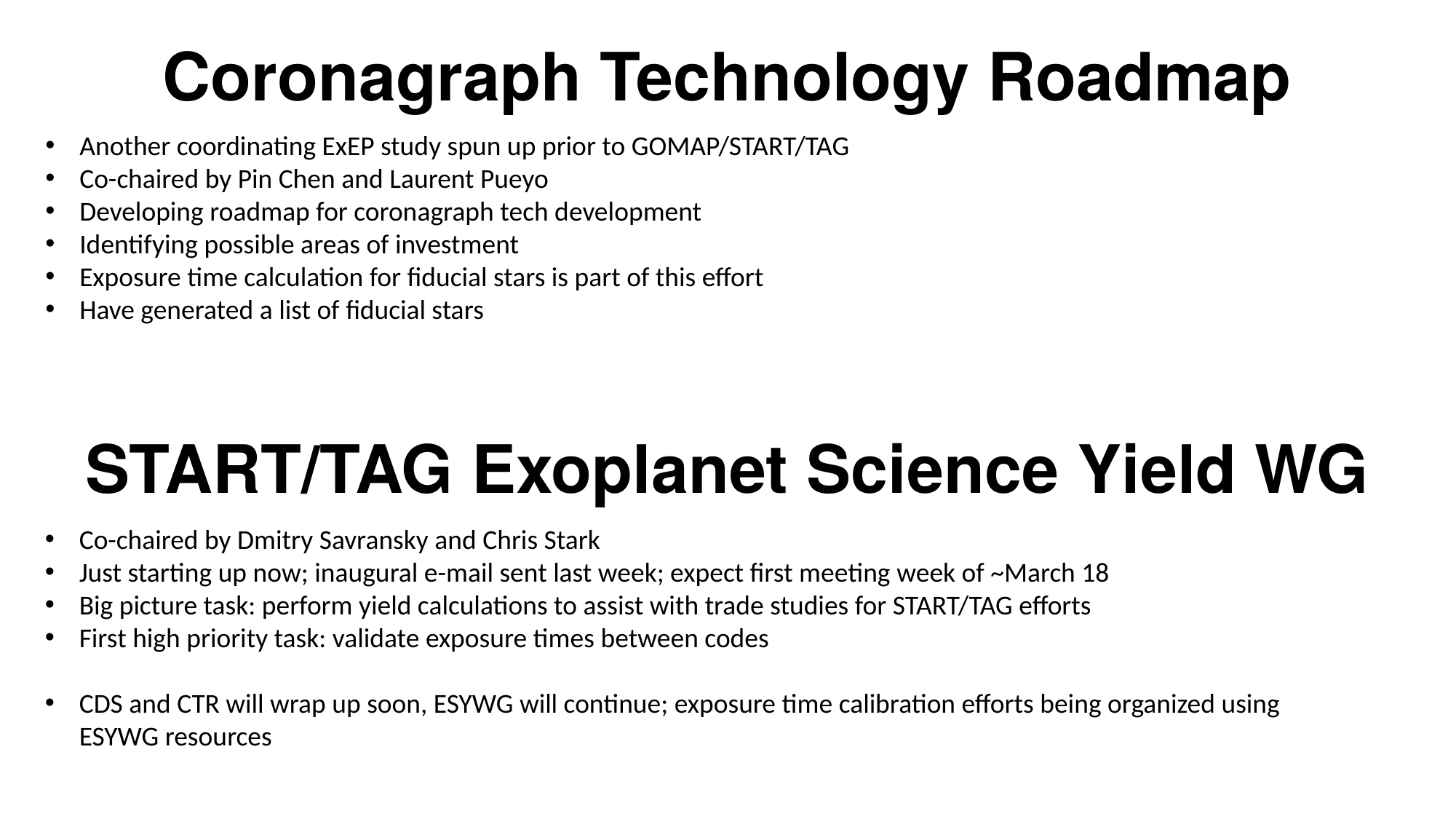

# Coronagraph Technology Roadmap
Another coordinating ExEP study spun up prior to GOMAP/START/TAG
Co-chaired by Pin Chen and Laurent Pueyo
Developing roadmap for coronagraph tech development
Identifying possible areas of investment
Exposure time calculation for fiducial stars is part of this effort
Have generated a list of fiducial stars

START/TAG Exoplanet Science Yield WG
Co-chaired by Dmitry Savransky and Chris Stark
Just starting up now; inaugural e-mail sent last week; expect first meeting week of ~March 18
Big picture task: perform yield calculations to assist with trade studies for START/TAG efforts
First high priority task: validate exposure times between codes

CDS and CTR will wrap up soon, ESYWG will continue; exposure time calibration efforts being organized using ESYWG resources